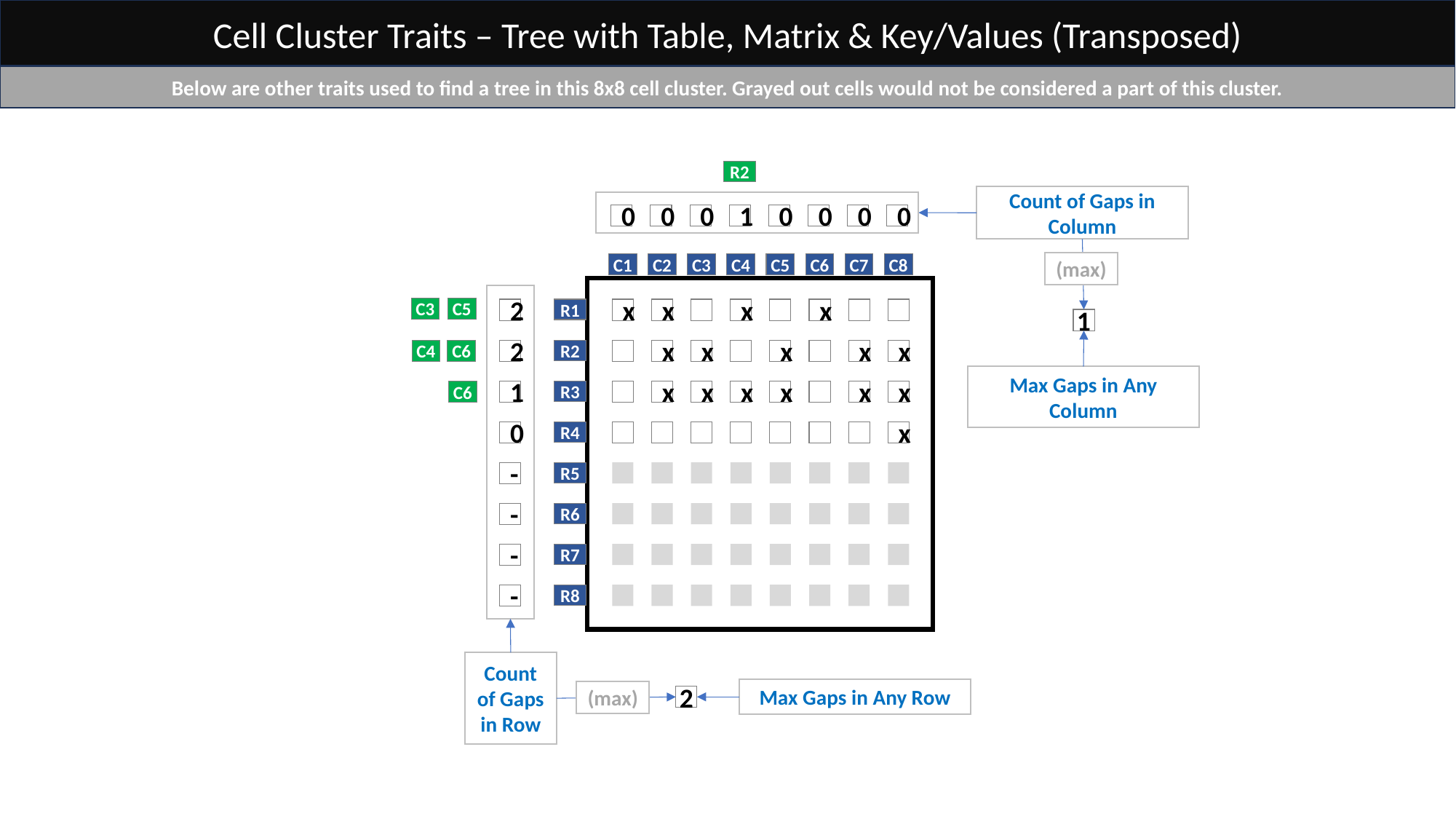

Cell Cluster Traits – Tree with Table, Matrix & Key/Values (Transposed)
Below are other traits used to find a tree in this 8x8 cell cluster. Grayed out cells would not be considered a part of this cluster.
R2
Count of Gaps in Column

0
0
0
1
0
0
0
0
(max)
C1
C2
C3
C4
C5
C6
C7
C8

C3
C5
2
R1
x
x

x

x

1
2
R2

x
x

x

x
x
C4
C6
Max Gaps in Any Column
1
R3

x
x
x
x

x
x
C6
0
R4

x
-
R5

-
R6

-
R7

-
R8

Count of Gaps in Row
Max Gaps in Any Row
(max)
2